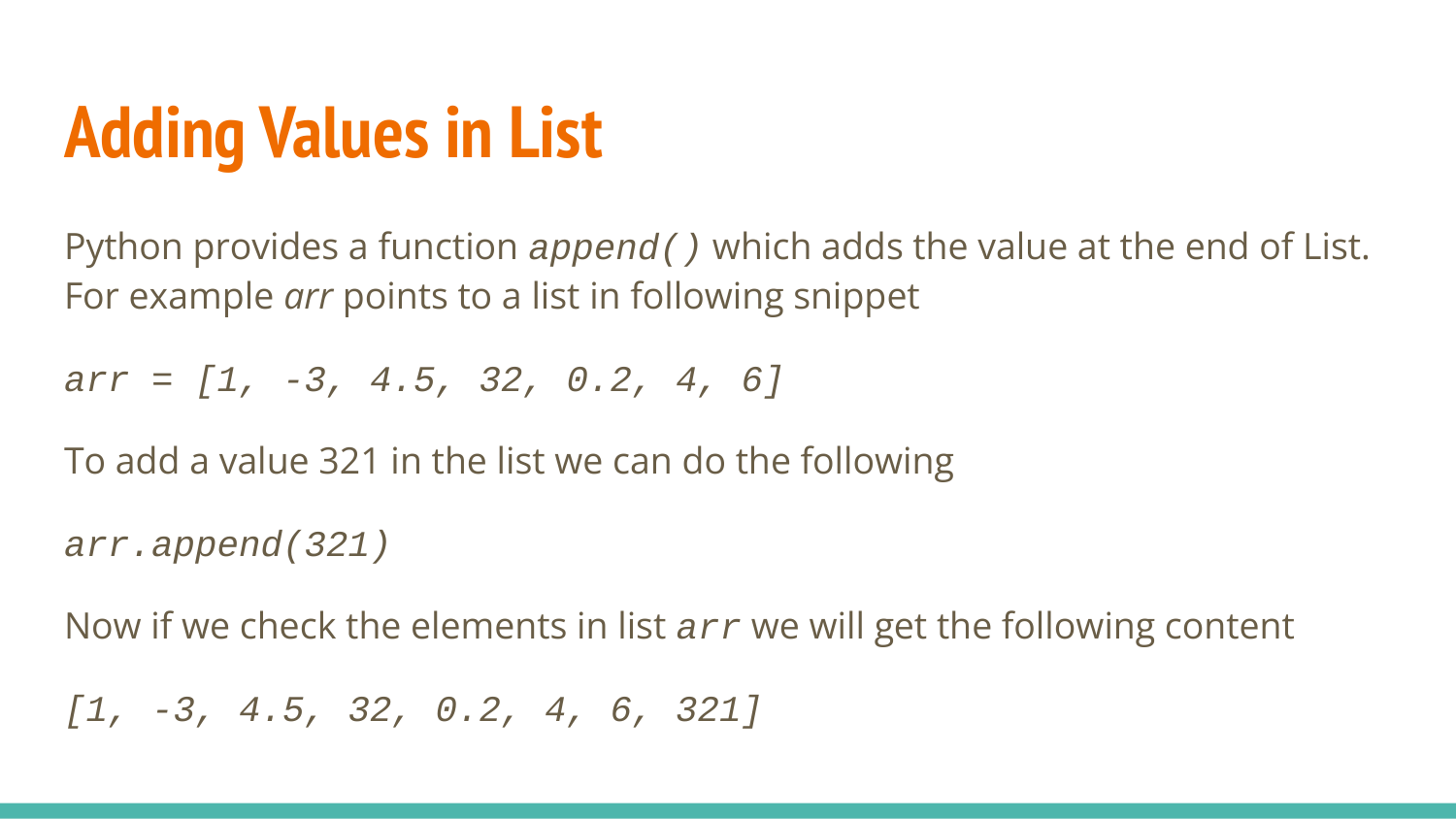

# Adding Values in List
Python provides a function append() which adds the value at the end of List. For example arr points to a list in following snippet
arr = [1, -3, 4.5, 32, 0.2, 4, 6]
To add a value 321 in the list we can do the following
arr.append(321)
Now if we check the elements in list arr we will get the following content
[1, -3, 4.5, 32, 0.2, 4, 6, 321]